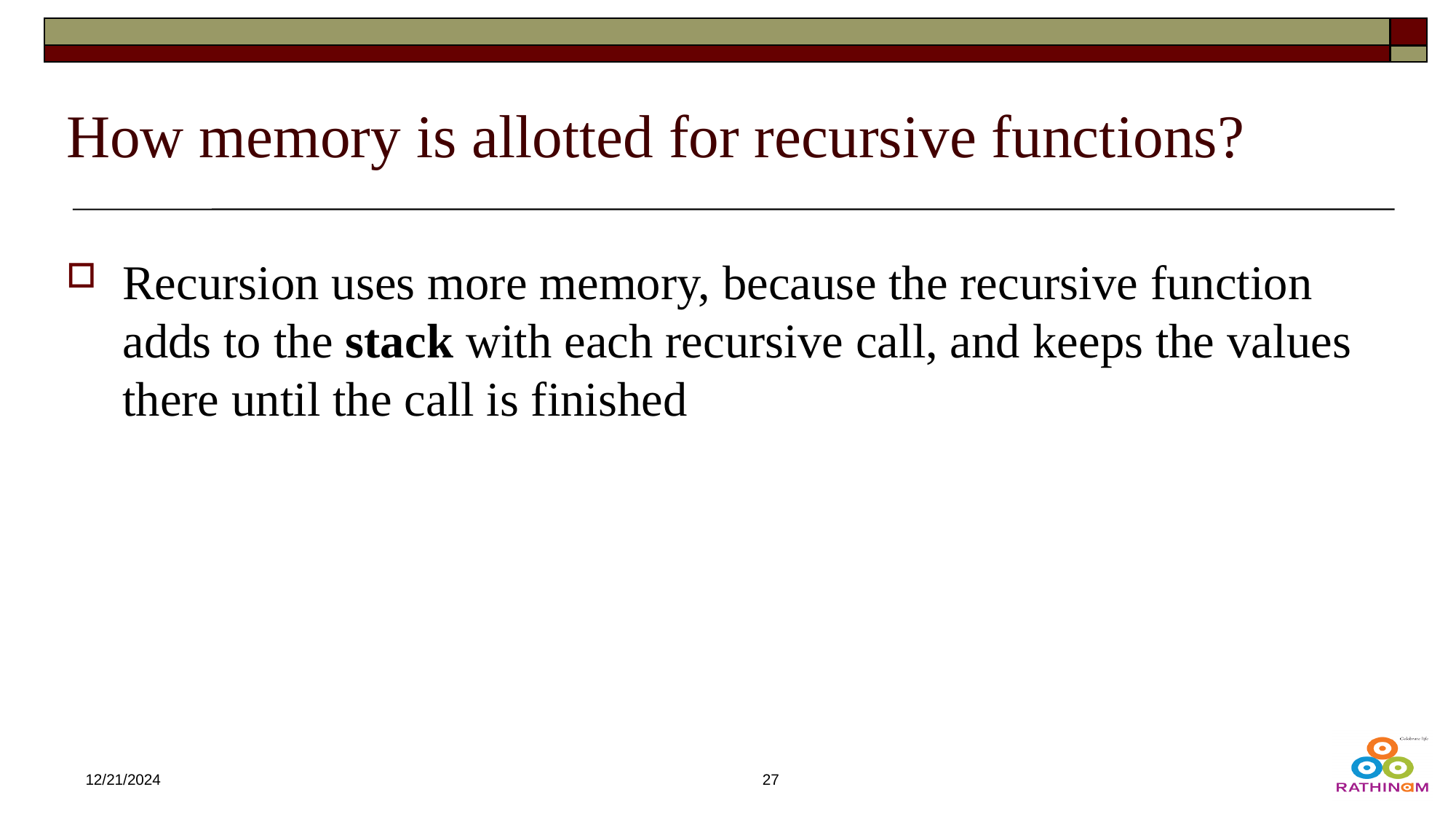

# How memory is allotted for recursive functions?
Recursion uses more memory, because the recursive function adds to the stack with each recursive call, and keeps the values there until the call is finished
12/21/2024
27